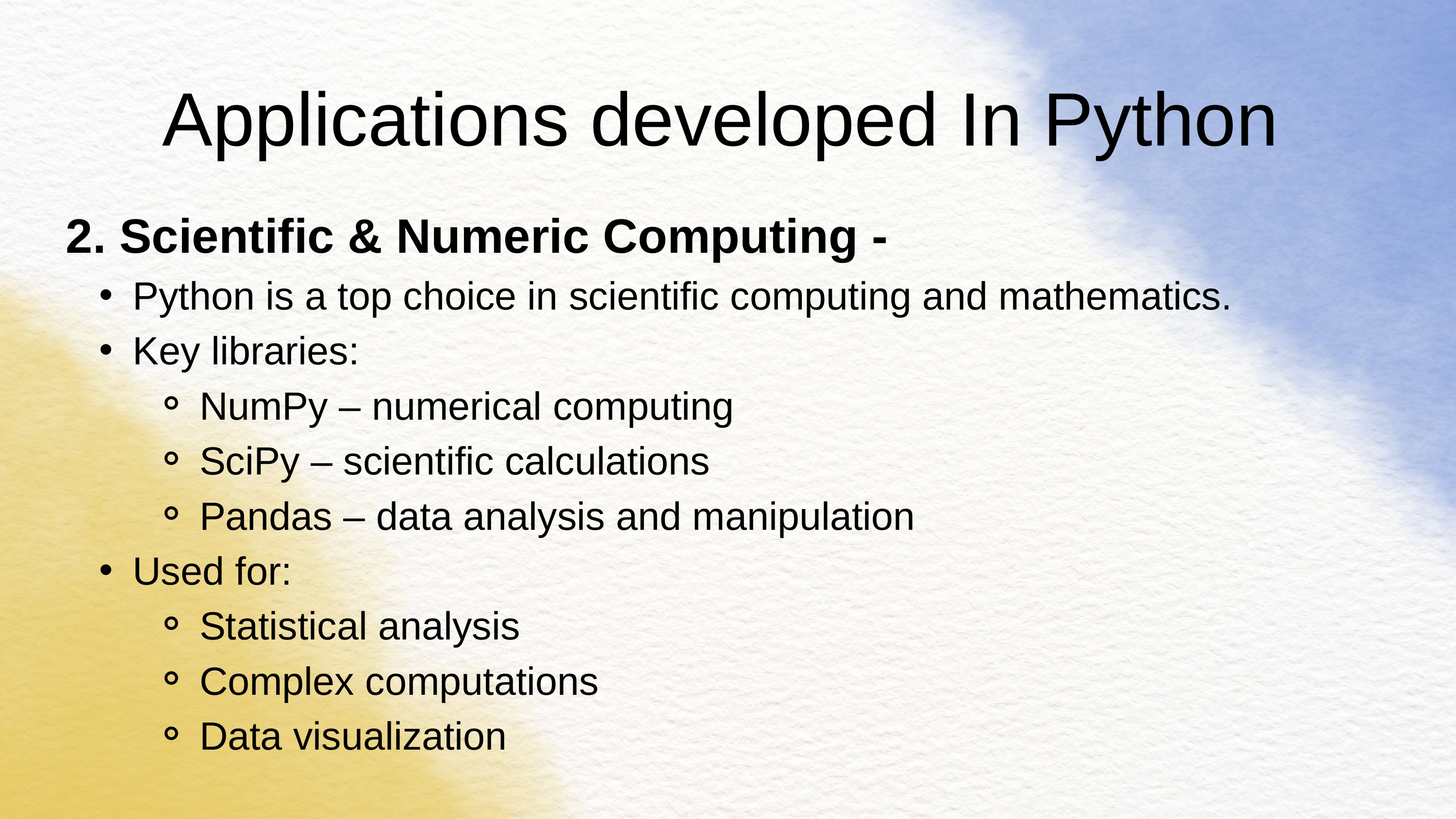

Applications developed In Python
2. Scientific & Numeric Computing -
Python is a top choice in scientific computing and mathematics.
Key libraries:
NumPy – numerical computing
SciPy – scientific calculations
Pandas – data analysis and manipulation
Used for:
Statistical analysis
Complex computations
Data visualization